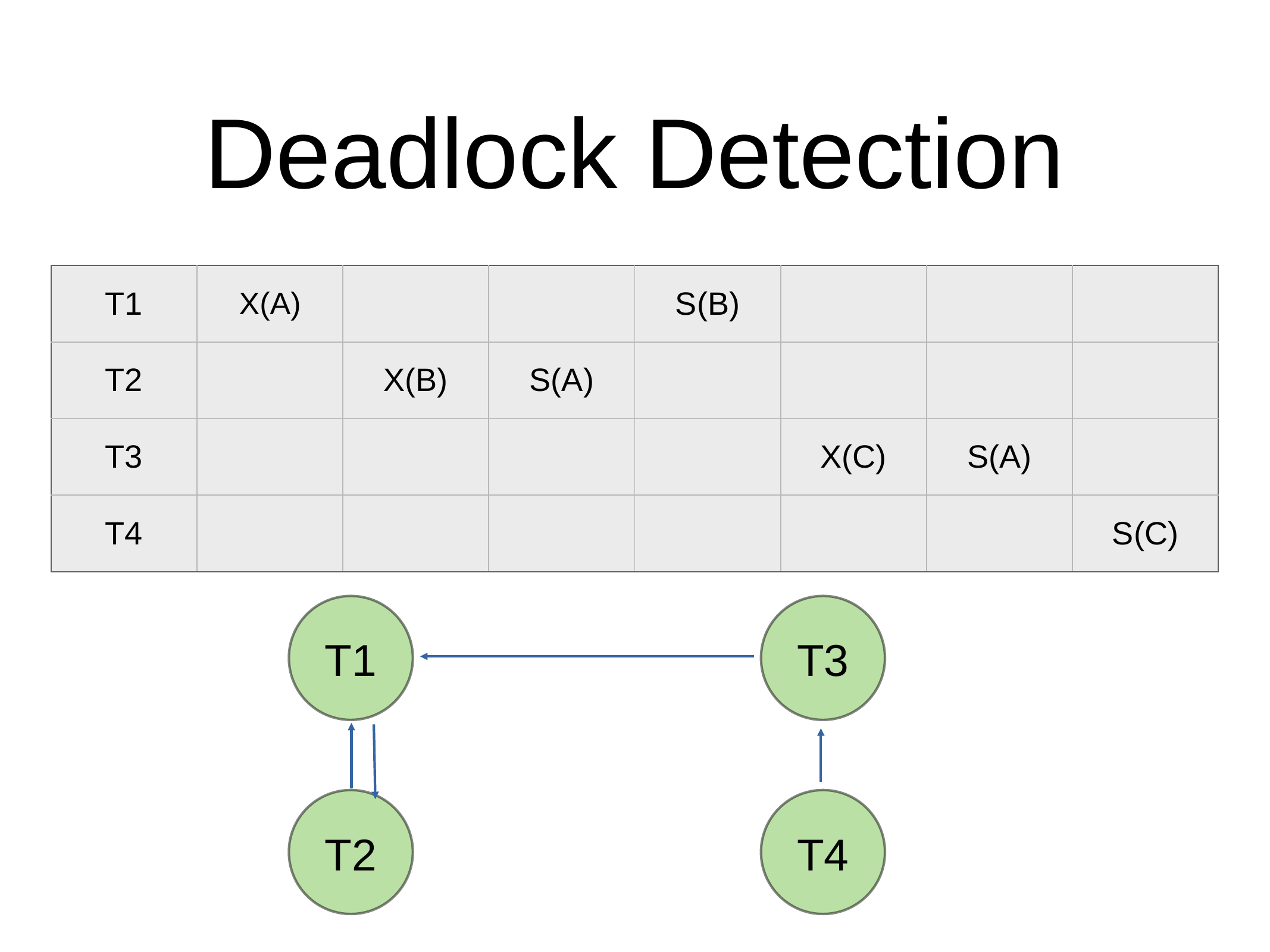

# Deadlock Detection
| T1 | X(A) |  |  | S(B) |  |  |  |
| --- | --- | --- | --- | --- | --- | --- | --- |
| T2 |  | X(B) | S(A) |  |  |  |  |
| T3 |  |  |  |  | X(C) | S(A) |  |
| T4 |  |  |  |  |  |  | S(C) |

T1
T3

T2
T4